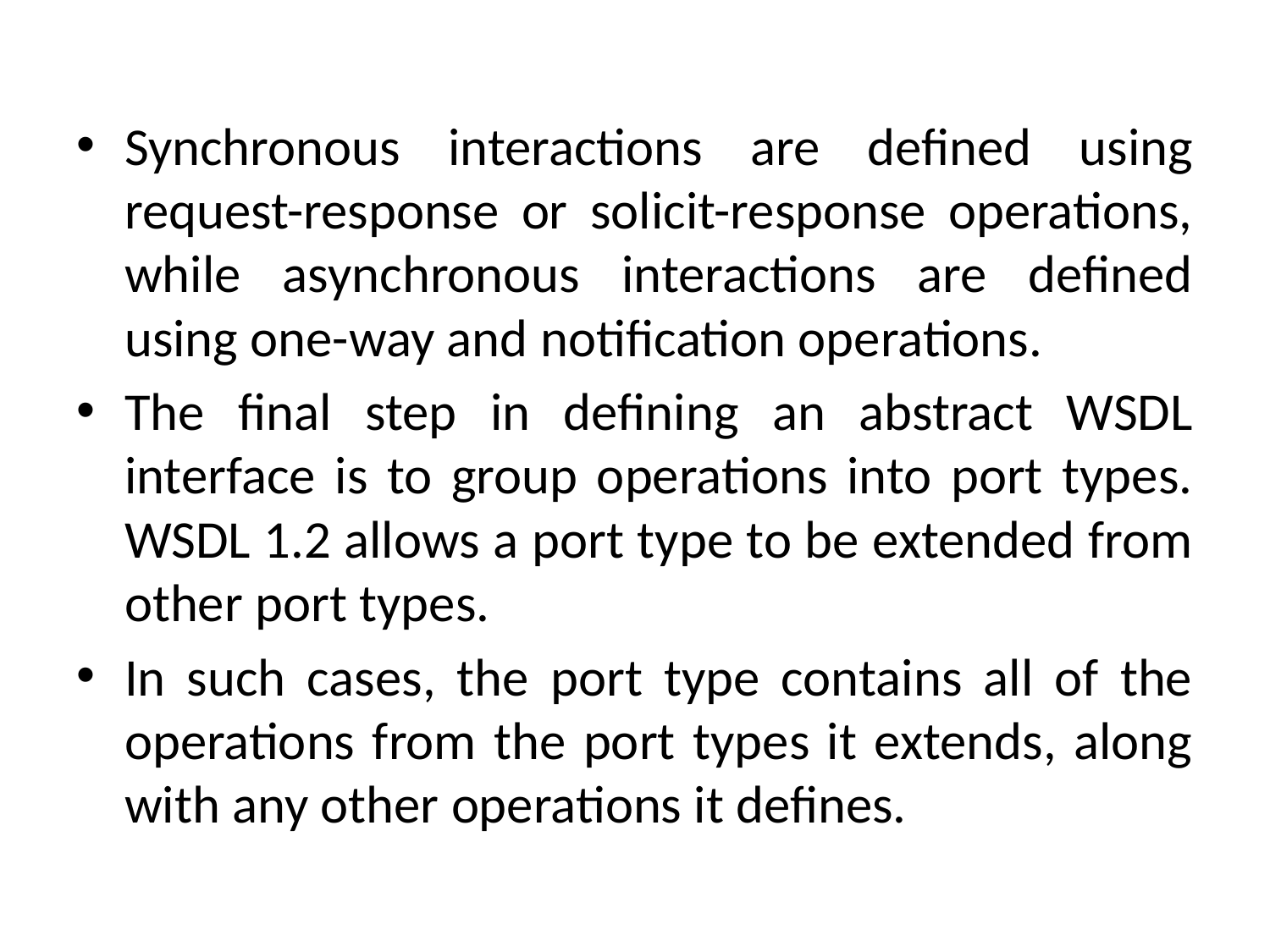

Synchronous interactions are defined using request-response or solicit-response operations, while asynchronous interactions are defined using one-way and notification operations.
The final step in defining an abstract WSDL interface is to group operations into port types. WSDL 1.2 allows a port type to be extended from other port types.
In such cases, the port type contains all of the operations from the port types it extends, along with any other operations it defines.